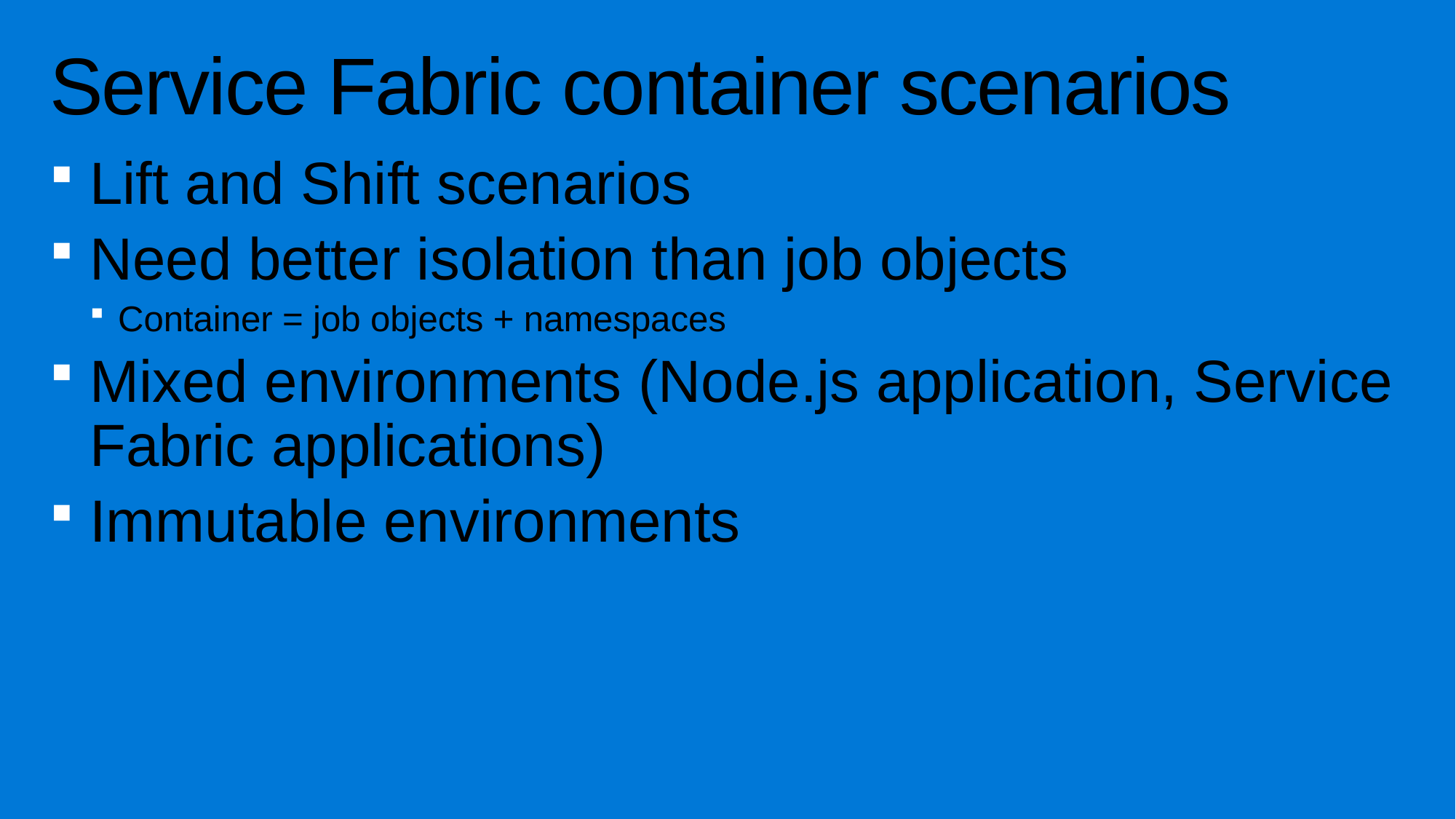

# Service Fabric container scenarios
Lift and Shift scenarios
Need better isolation than job objects
Container = job objects + namespaces
Mixed environments (Node.js application, Service Fabric applications)
Immutable environments